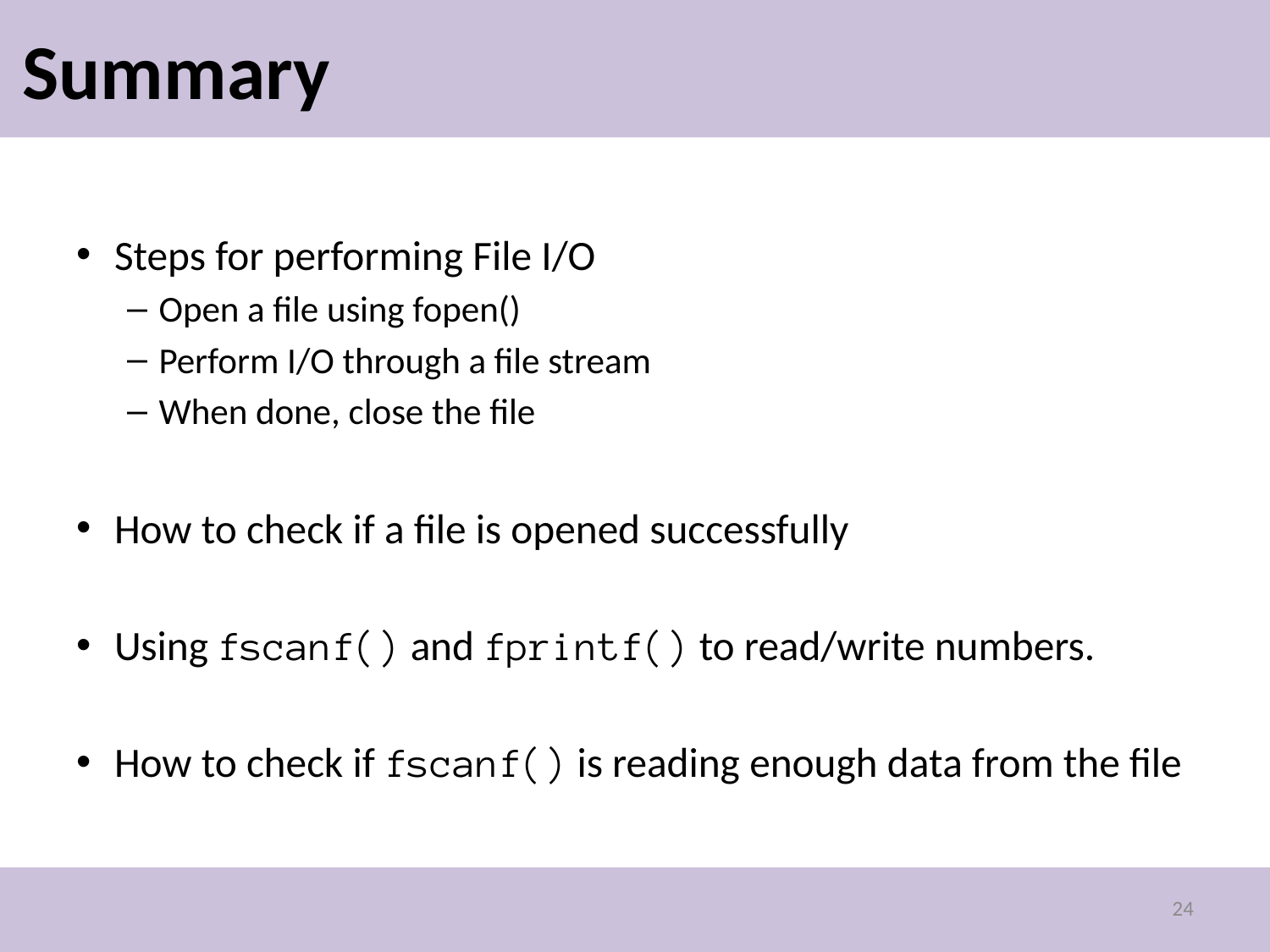

# Summary
Steps for performing File I/O
Open a file using fopen()
Perform I/O through a file stream
When done, close the file

How to check if a file is opened successfully

Using fscanf() and fprintf() to read/write numbers.

How to check if fscanf() is reading enough data from the file

24